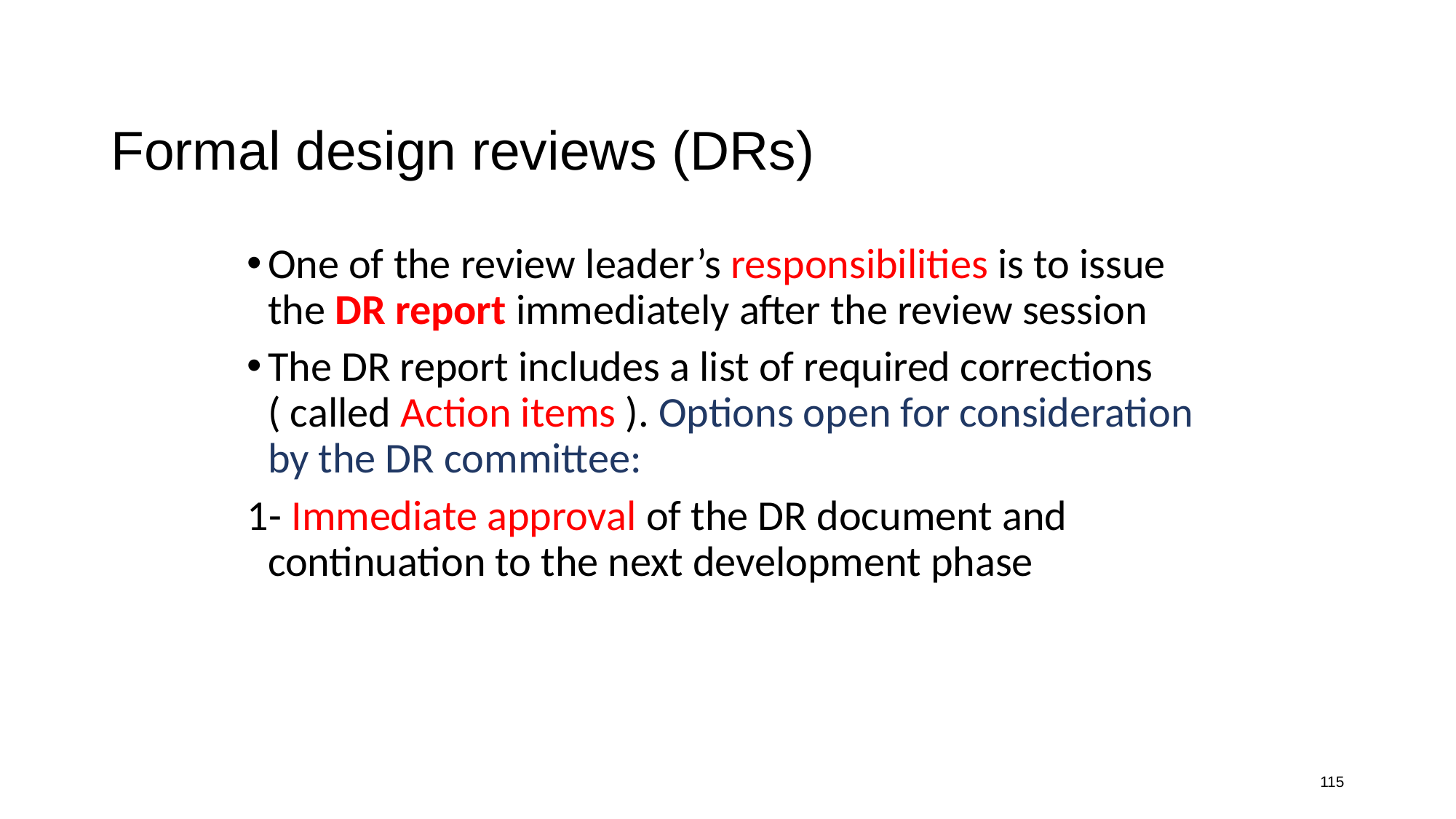

# Formal design reviews (DRs)
One of the review leader’s responsibilities is to issue the DR report immediately after the review session
The DR report includes a list of required corrections ( called Action items ). Options open for consideration by the DR committee:
1- Immediate approval of the DR document and continuation to the next development phase

115